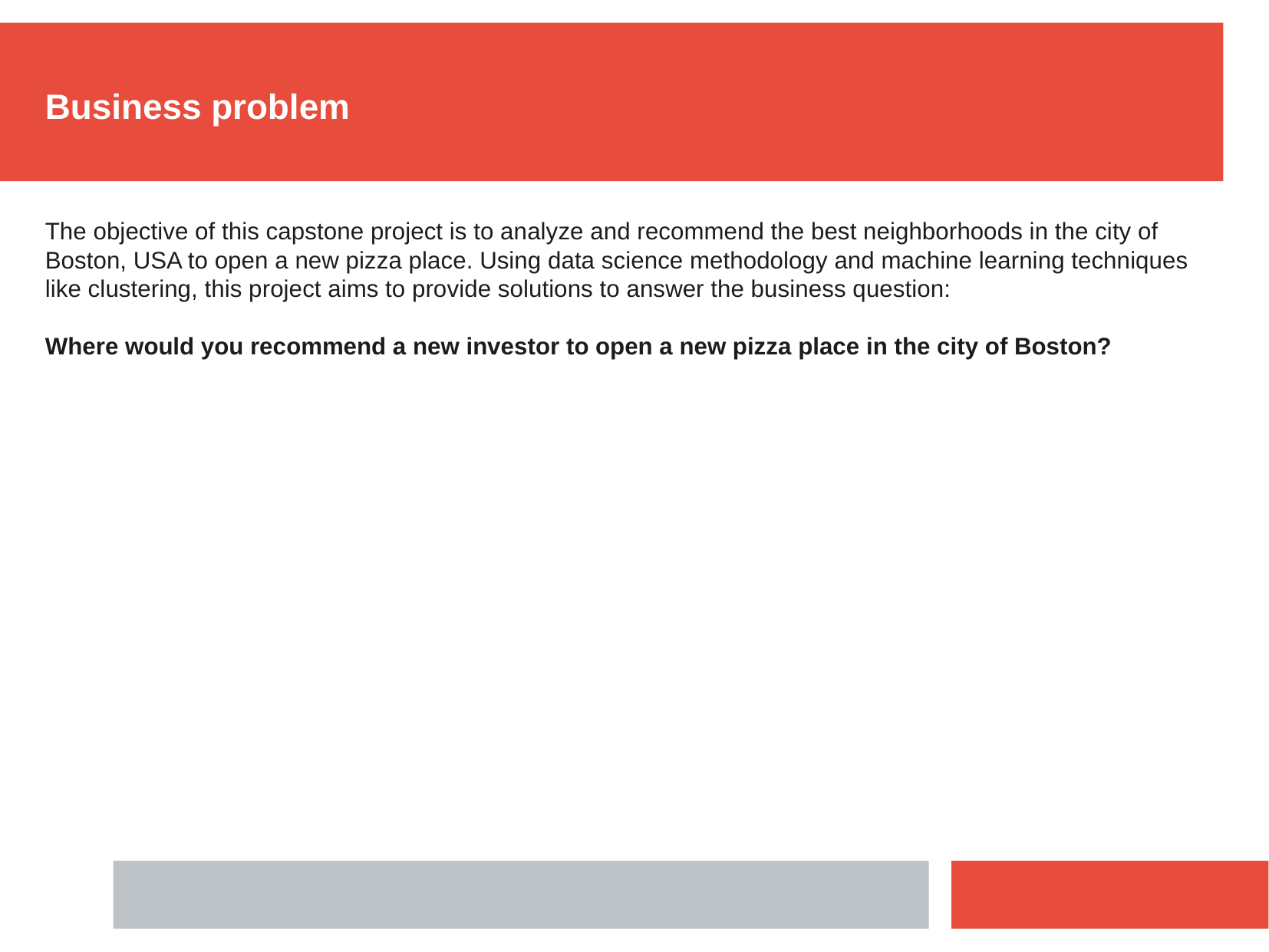

Business problem
The objective of this capstone project is to analyze and recommend the best neighborhoods in the city of Boston, USA to open a new pizza place. Using data science methodology and machine learning techniques like clustering, this project aims to provide solutions to answer the business question:

Where would you recommend a new investor to open a new pizza place in the city of Boston?